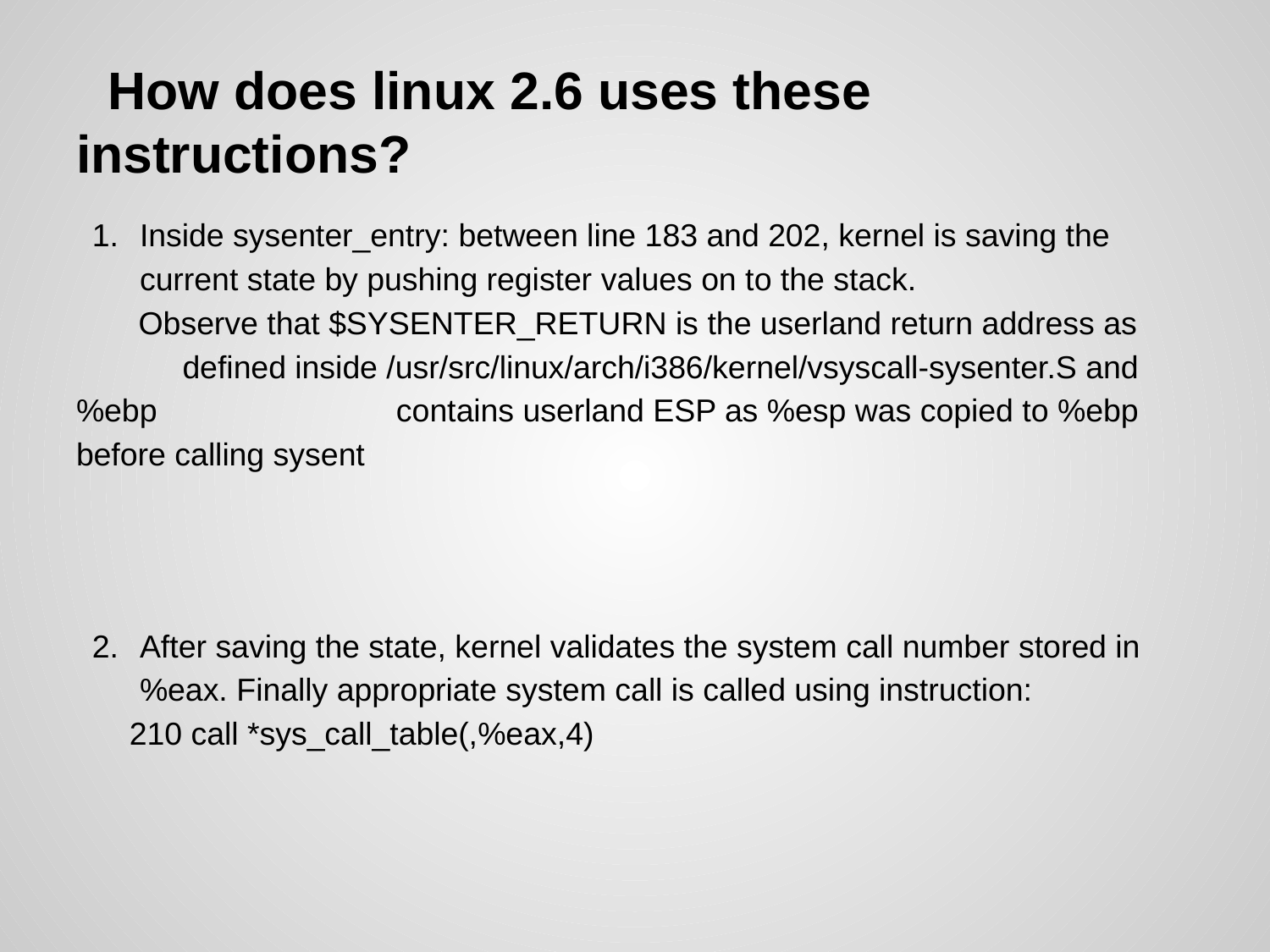

# How does linux 2.6 uses these instructions?
Inside sysenter_entry: between line 183 and 202, kernel is saving the current state by pushing register values on to the stack.
       Observe that $SYSENTER_RETURN is the userland return address as                   defined inside /usr/src/linux/arch/i386/kernel/vsyscall-sysenter.S and %ebp                           contains userland ESP as %esp was copied to %ebp before calling sysent

After saving the state, kernel validates the system call number stored in %eax. Finally appropriate system call is called using instruction:
      210 call *sys_call_table(,%eax,4)